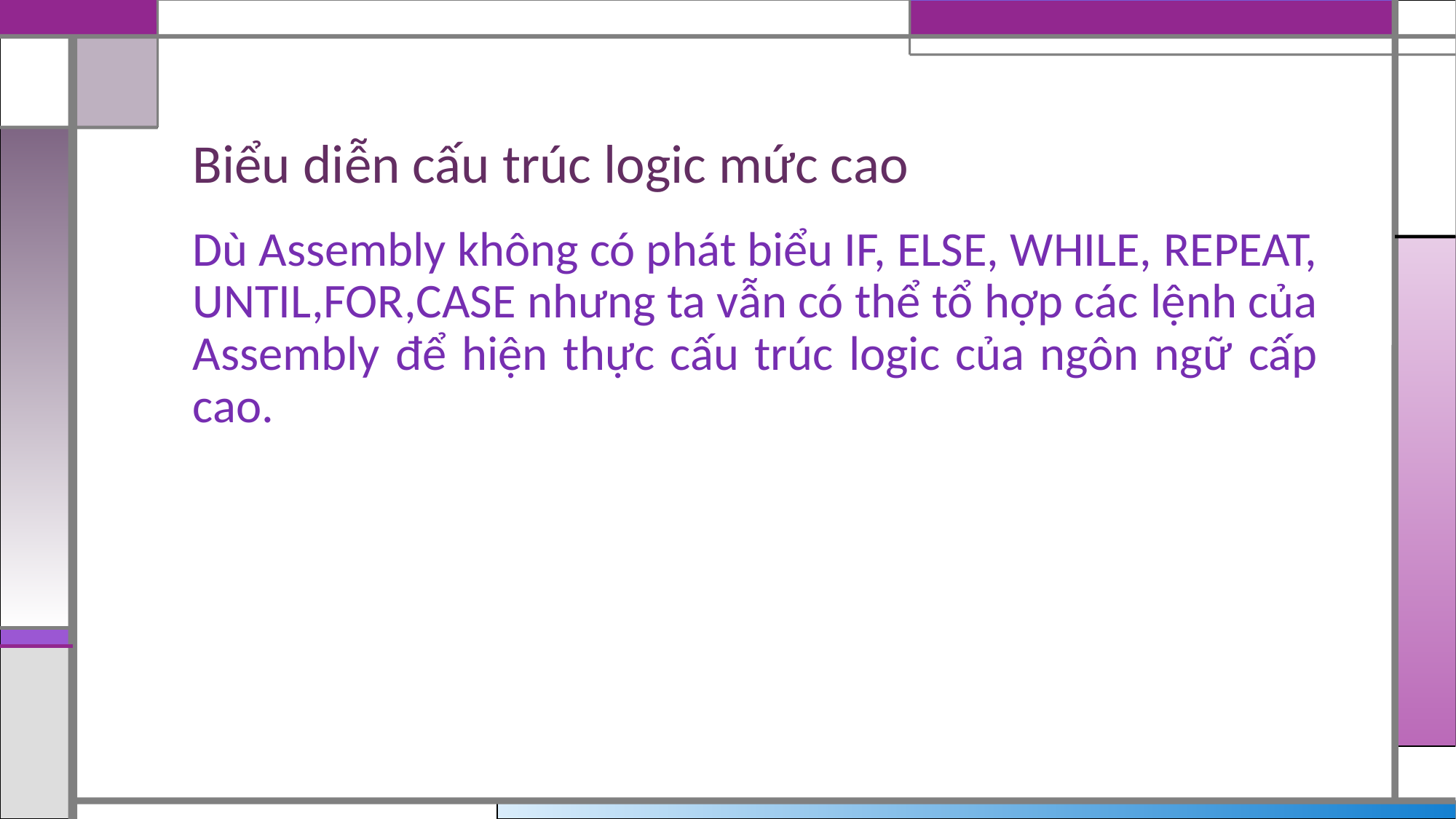

# Biểu diễn cấu trúc logic mức cao
Dù Assembly không có phát biểu IF, ELSE, WHILE, REPEAT, UNTIL,FOR,CASE nhưng ta vẫn có thể tổ hợp các lệnh của Assembly để hiện thực cấu trúc logic của ngôn ngữ cấp cao.